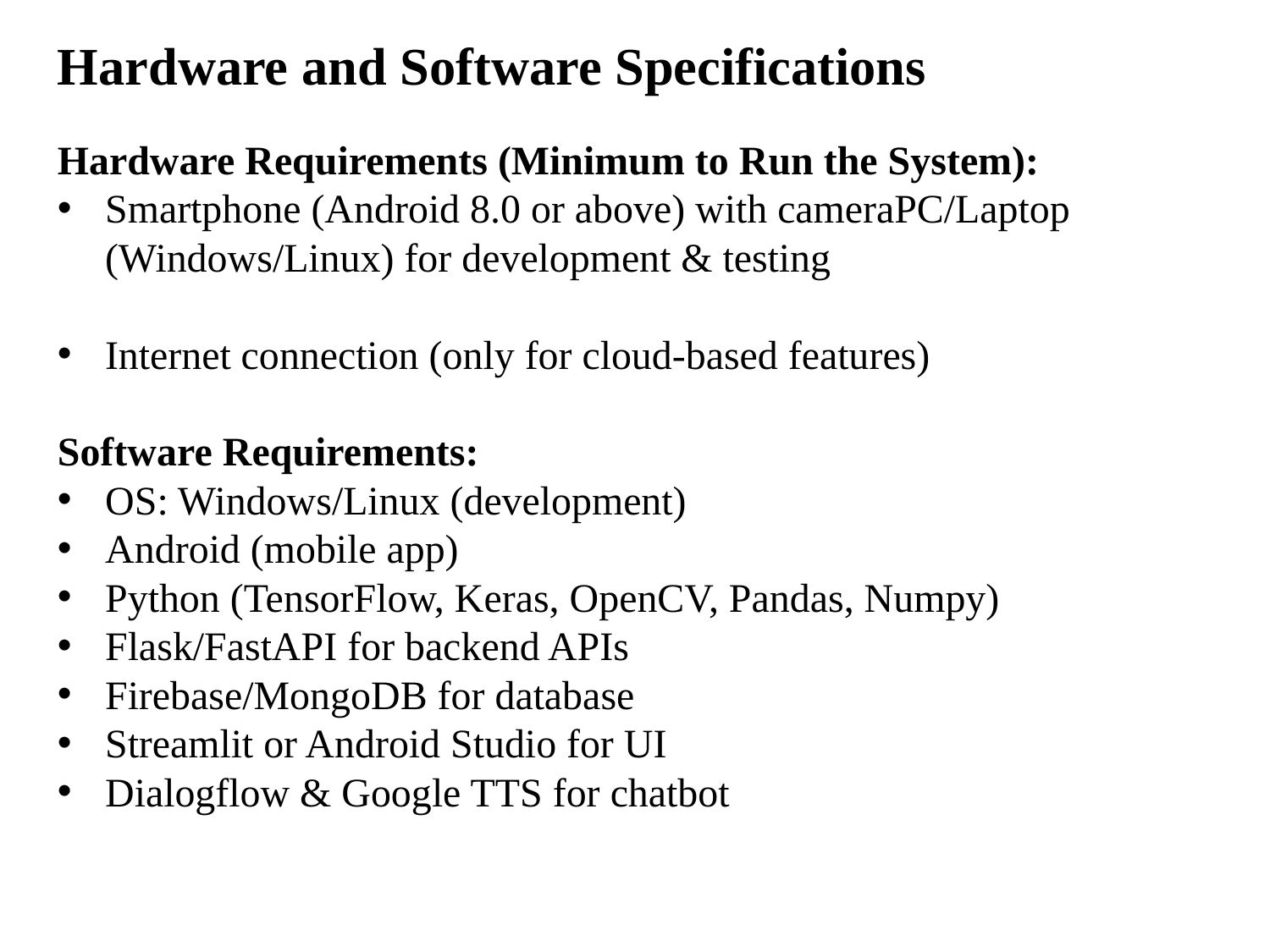

Hardware and Software Specifications

Hardware Requirements (Minimum to Run the System):
Smartphone (Android 8.0 or above) with cameraPC/Laptop (Windows/Linux) for development & testing

Internet connection (only for cloud-based features)

Software Requirements:
OS: Windows/Linux (development)
Android (mobile app)
Python (TensorFlow, Keras, OpenCV, Pandas, Numpy)
Flask/FastAPI for backend APIs
Firebase/MongoDB for database
Streamlit or Android Studio for UI
Dialogflow & Google TTS for chatbot